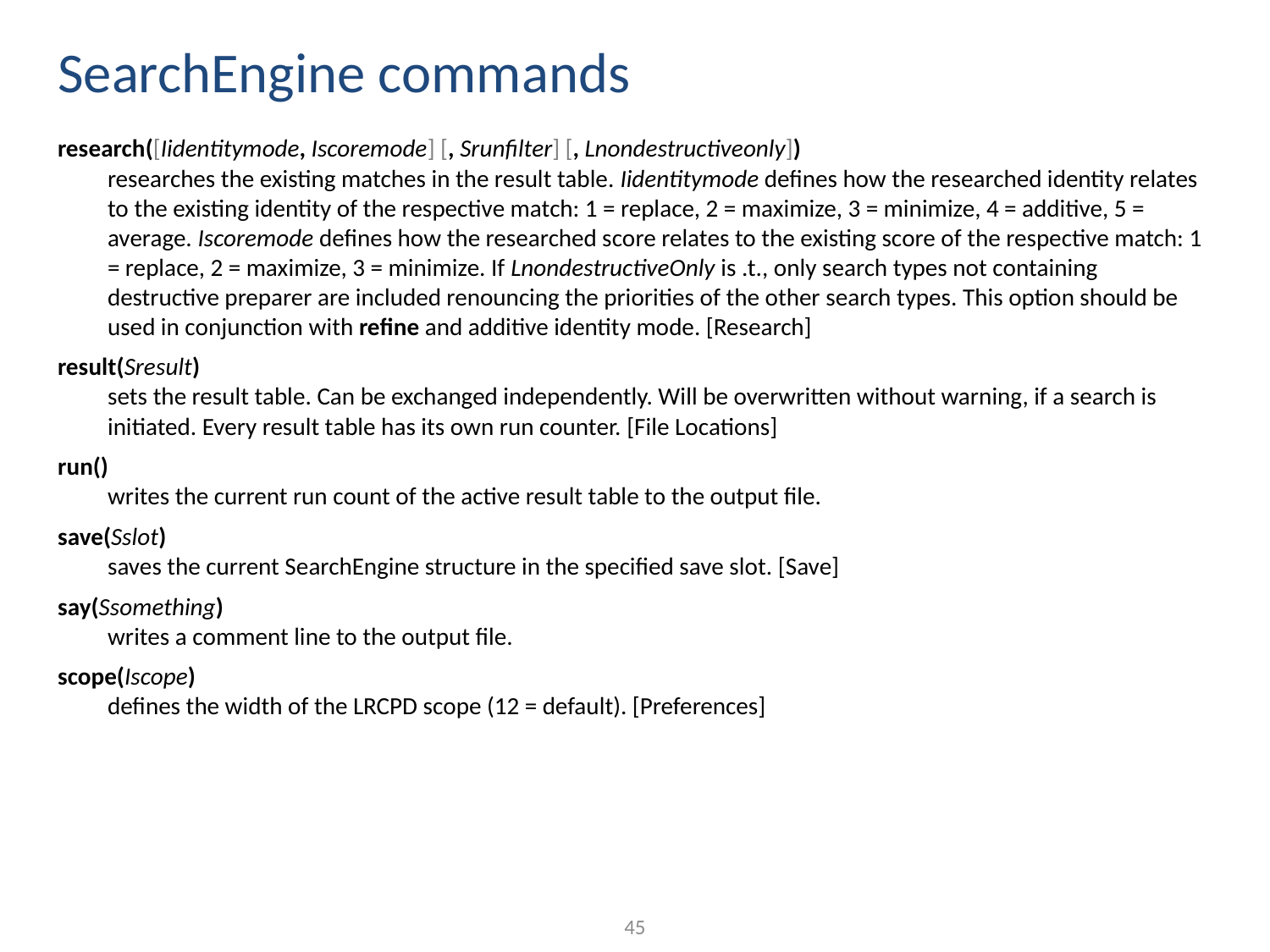

# SearchEngine commands
research([Iidentitymode, Iscoremode] [, Srunfilter] [, Lnondestructiveonly])
researches the existing matches in the result table. Iidentitymode defines how the researched identity relates to the existing identity of the respective match: 1 = replace, 2 = maximize, 3 = minimize, 4 = additive, 5 = average. Iscoremode defines how the researched score relates to the existing score of the respective match: 1 = replace, 2 = maximize, 3 = minimize. If LnondestructiveOnly is .t., only search types not containing destructive preparer are included renouncing the priorities of the other search types. This option should be used in conjunction with refine and additive identity mode. [Research]
result(Sresult)
sets the result table. Can be exchanged independently. Will be overwritten without warning, if a search is initiated. Every result table has its own run counter. [File Locations]
run()
writes the current run count of the active result table to the output file.
save(Sslot)
saves the current SearchEngine structure in the specified save slot. [Save]
say(Ssomething)
writes a comment line to the output file.
scope(Iscope)
defines the width of the LRCPD scope (12 = default). [Preferences]

45